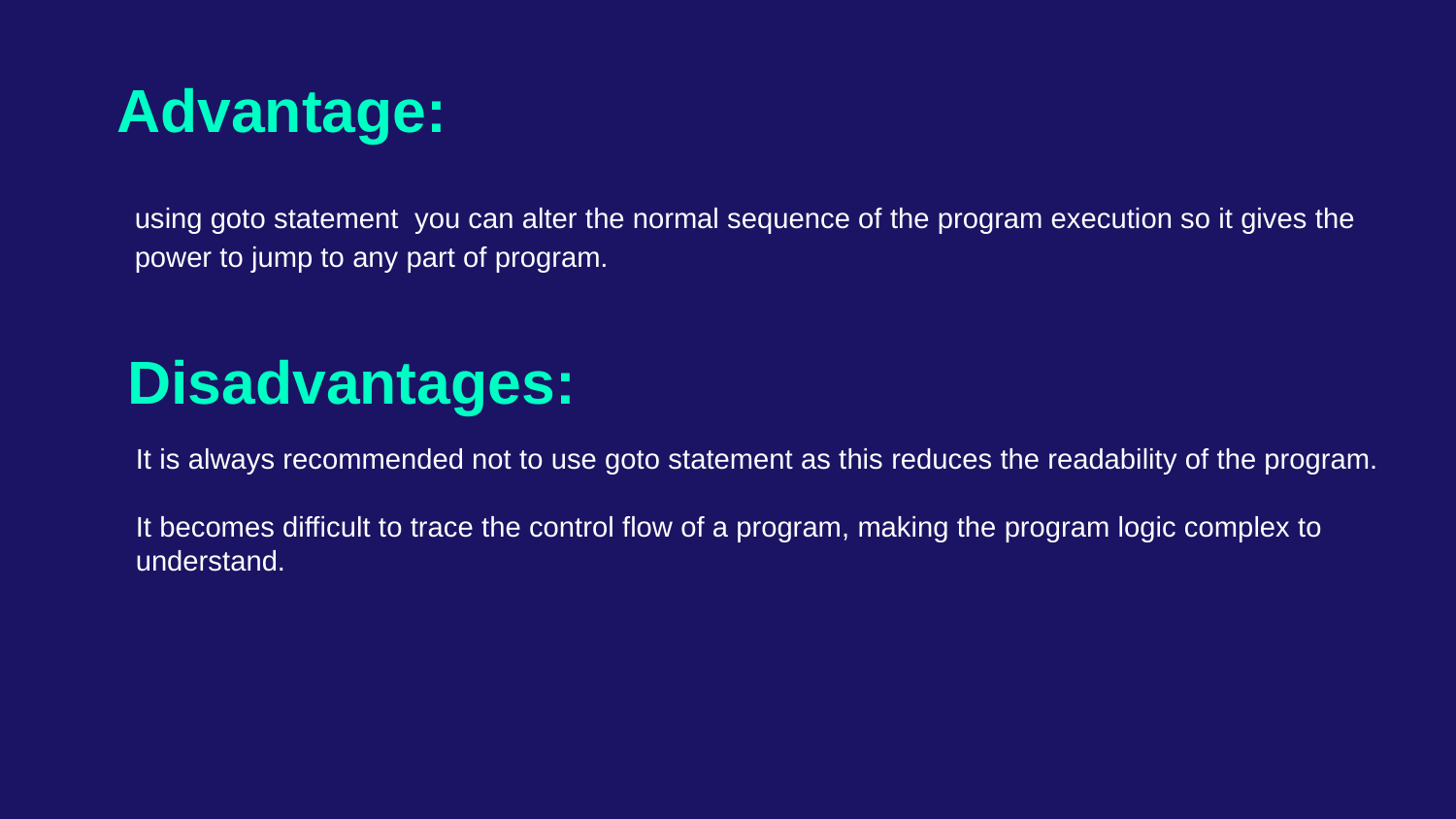

# Advantage:
using goto statement  you can alter the normal sequence of the program execution so it gives the power to jump to any part of program.

Disadvantages:
It is always recommended not to use goto statement as this reduces the readability of the program.

It becomes difficult to trace the control flow of a program, making the program logic complex to understand.